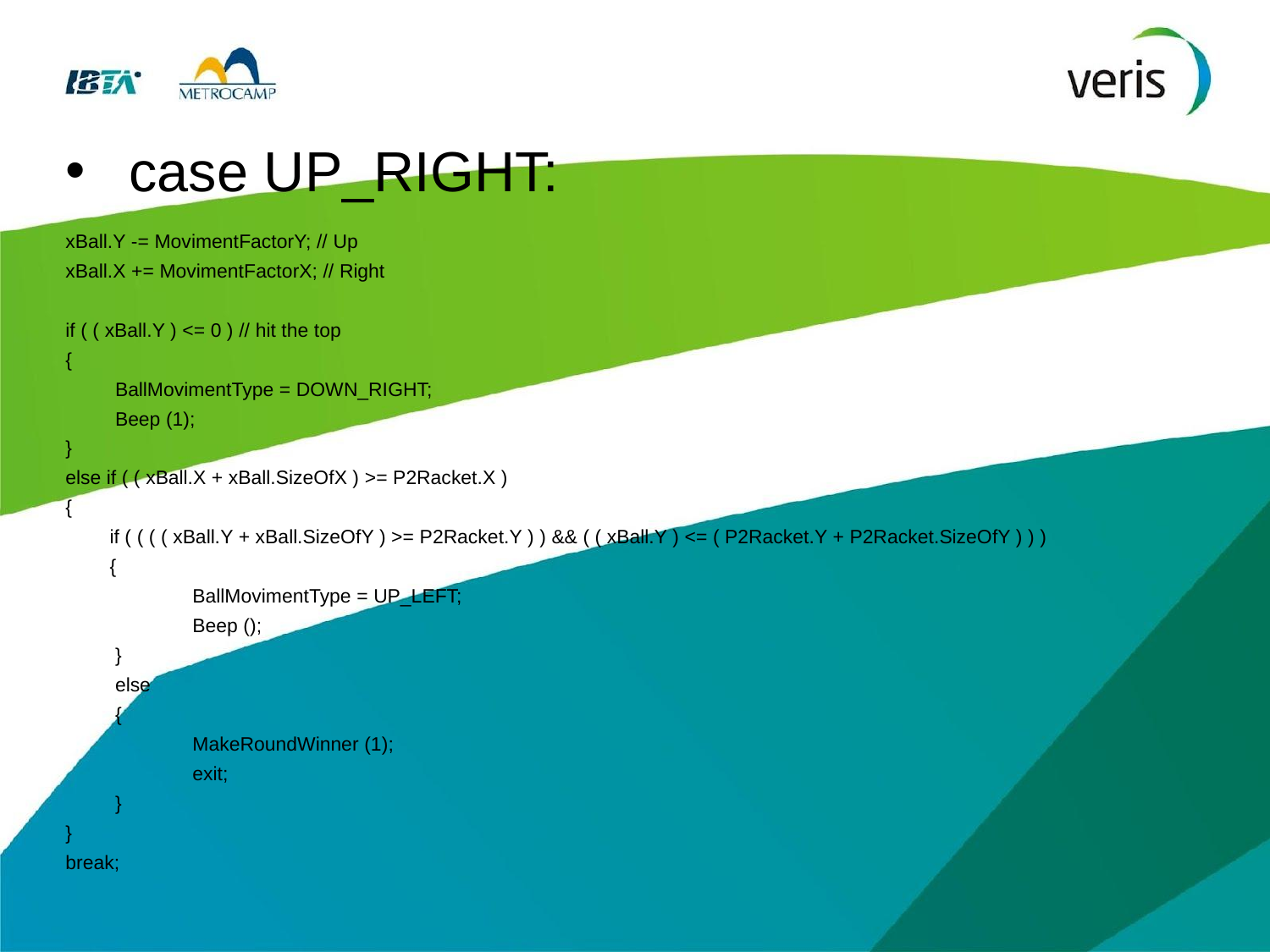

# case UP_RIGHT:
xBall.Y -= MovimentFactorY; // Up
xBall.X += MovimentFactorX; // Right

if ( ( xBall.Y ) <= 0 ) // hit the top
{
         BallMovimentType = DOWN_RIGHT;
         Beep (1);
}
else if ( ( xBall.X + xBall.SizeOfX ) >= P2Racket.X )
{
        if ( ( ( ( xBall.Y + xBall.SizeOfY ) >= P2Racket.Y ) ) && ( ( xBall.Y ) <= ( P2Racket.Y + P2Racket.SizeOfY ) ) )
        {
	BallMovimentType = UP_LEFT;
	Beep ();
         }
         else
         {
	MakeRoundWinner (1);
	exit;
         }
}
break;